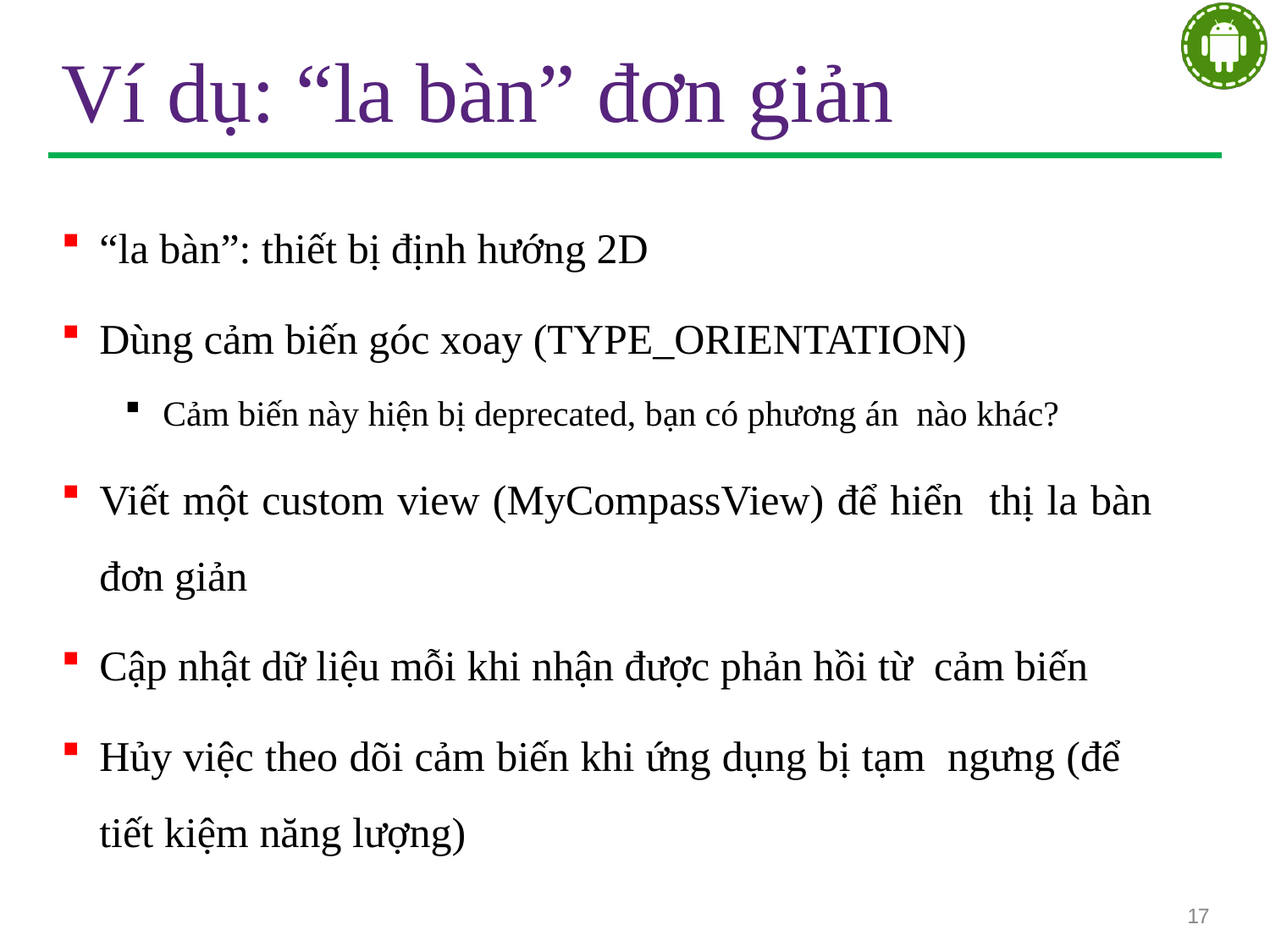

# Ví dụ: “la bàn” đơn giản
“la bàn”: thiết bị định hướng 2D
Dùng cảm biến góc xoay (TYPE_ORIENTATION)
Cảm biến này hiện bị deprecated, bạn có phương án  nào khác?
Viết một custom view (MyCompassView) để hiển  thị la bàn đơn giản
Cập nhật dữ liệu mỗi khi nhận được phản hồi từ  cảm biến
Hủy việc theo dõi cảm biến khi ứng dụng bị tạm  ngưng (để tiết kiệm năng lượng)
17